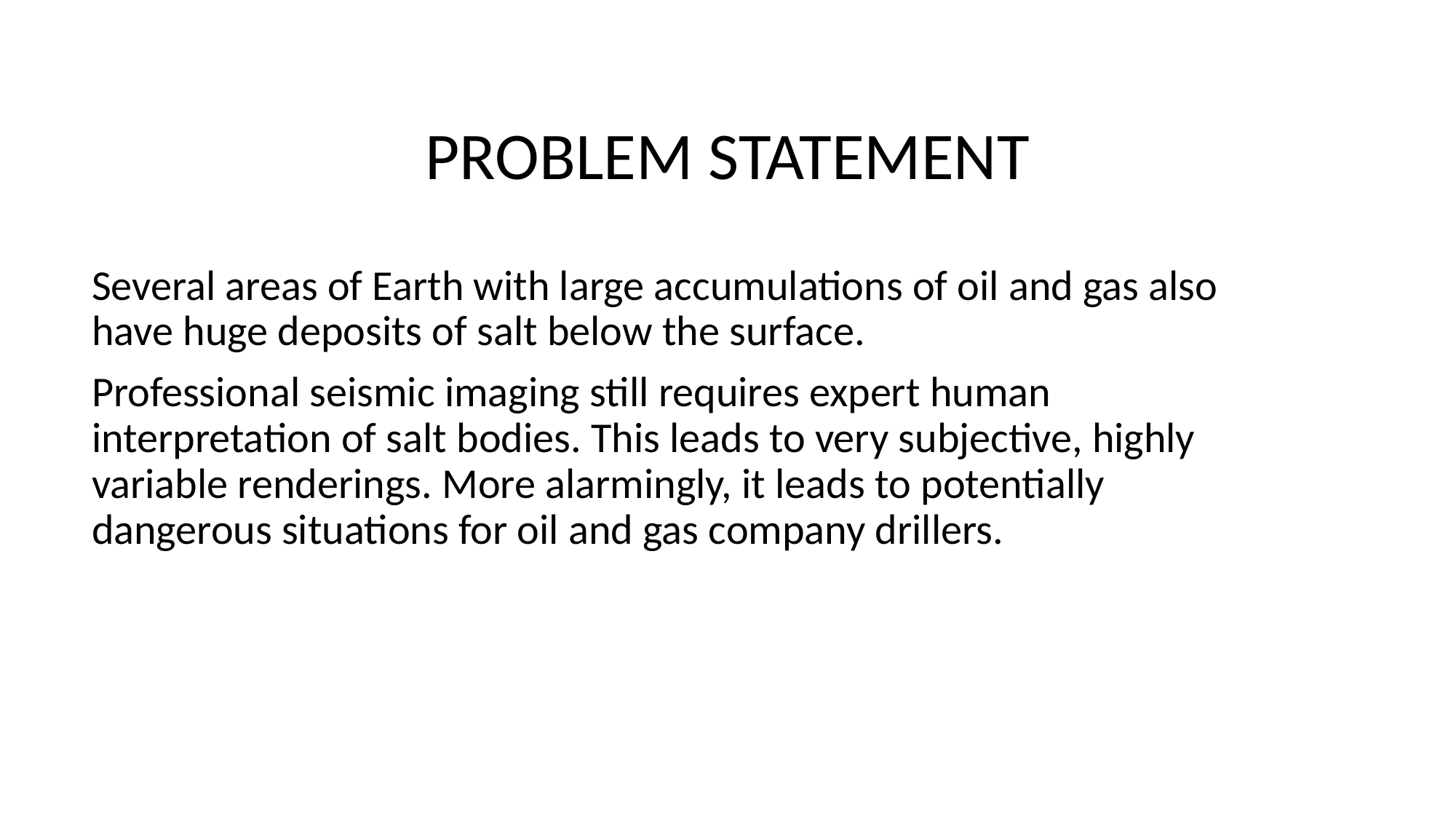

# PROBLEM STATEMENT
Several areas of Earth with large accumulations of oil and gas also have huge deposits of salt below the surface.
Professional seismic imaging still requires expert human interpretation of salt bodies. This leads to very subjective, highly variable renderings. More alarmingly, it leads to potentially dangerous situations for oil and gas company drillers.